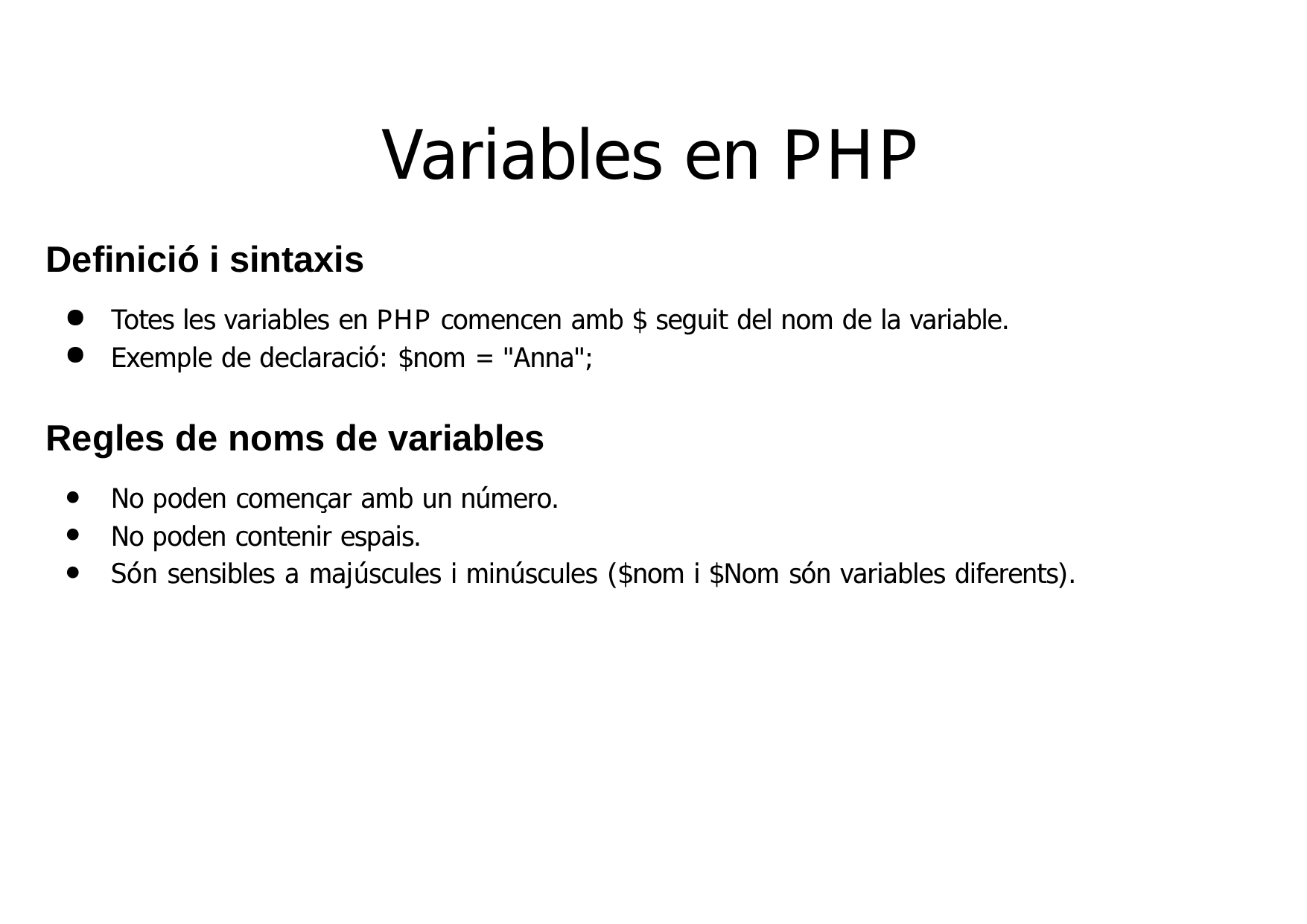

# Variables en PHP
Definició i sintaxis
Totes les variables en PHP comencen amb $ seguit del nom de la variable.
Exemple de declaració: $nom = "Anna";

Regles de noms de variables
No poden començar amb un número.
No poden contenir espais.
Són sensibles a majúscules i minúscules ($nom i $Nom són variables diferents).